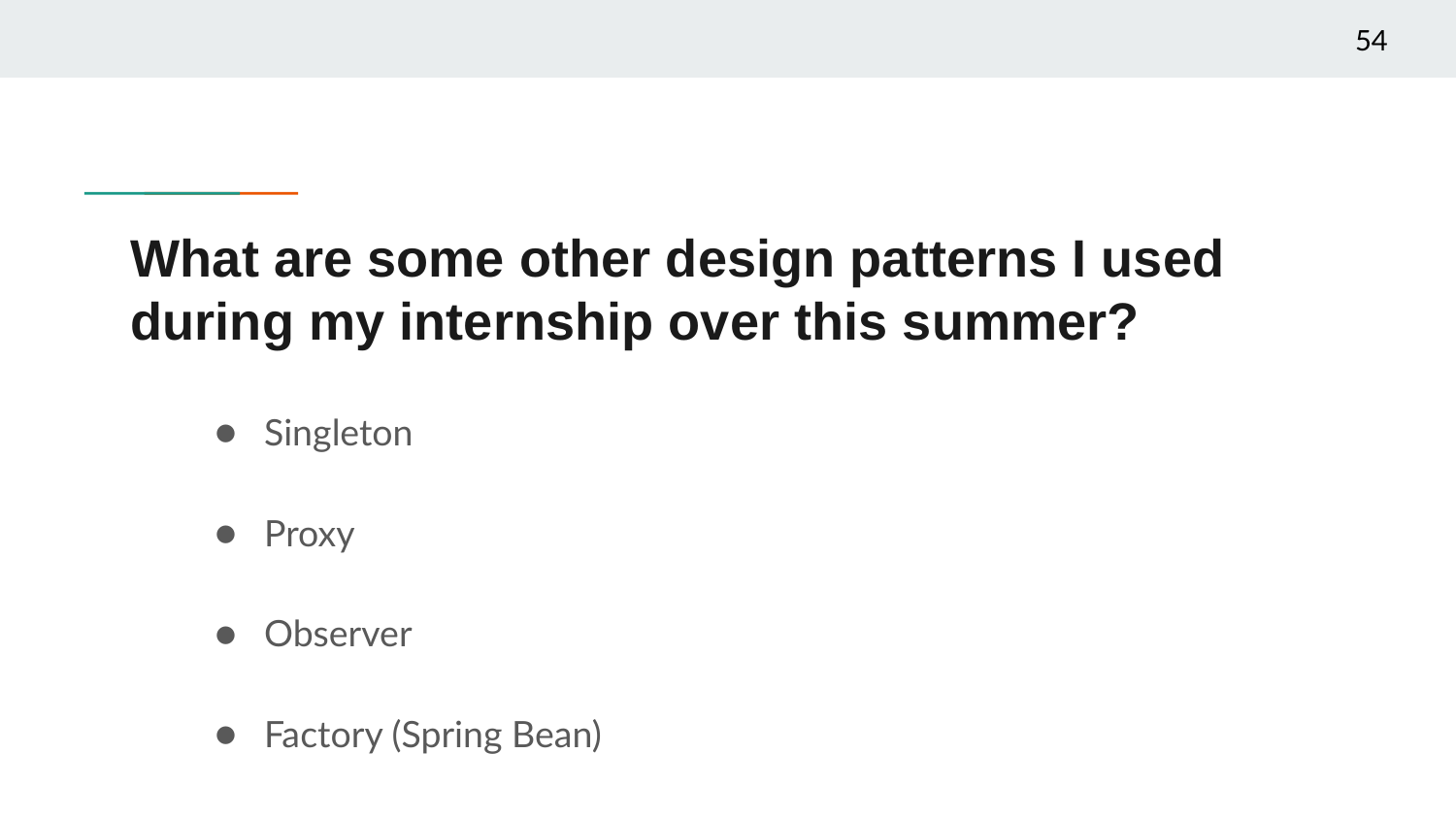

54
# What are some other design patterns I used during my internship over this summer?
Singleton

Proxy

Observer

Factory (Spring Bean)